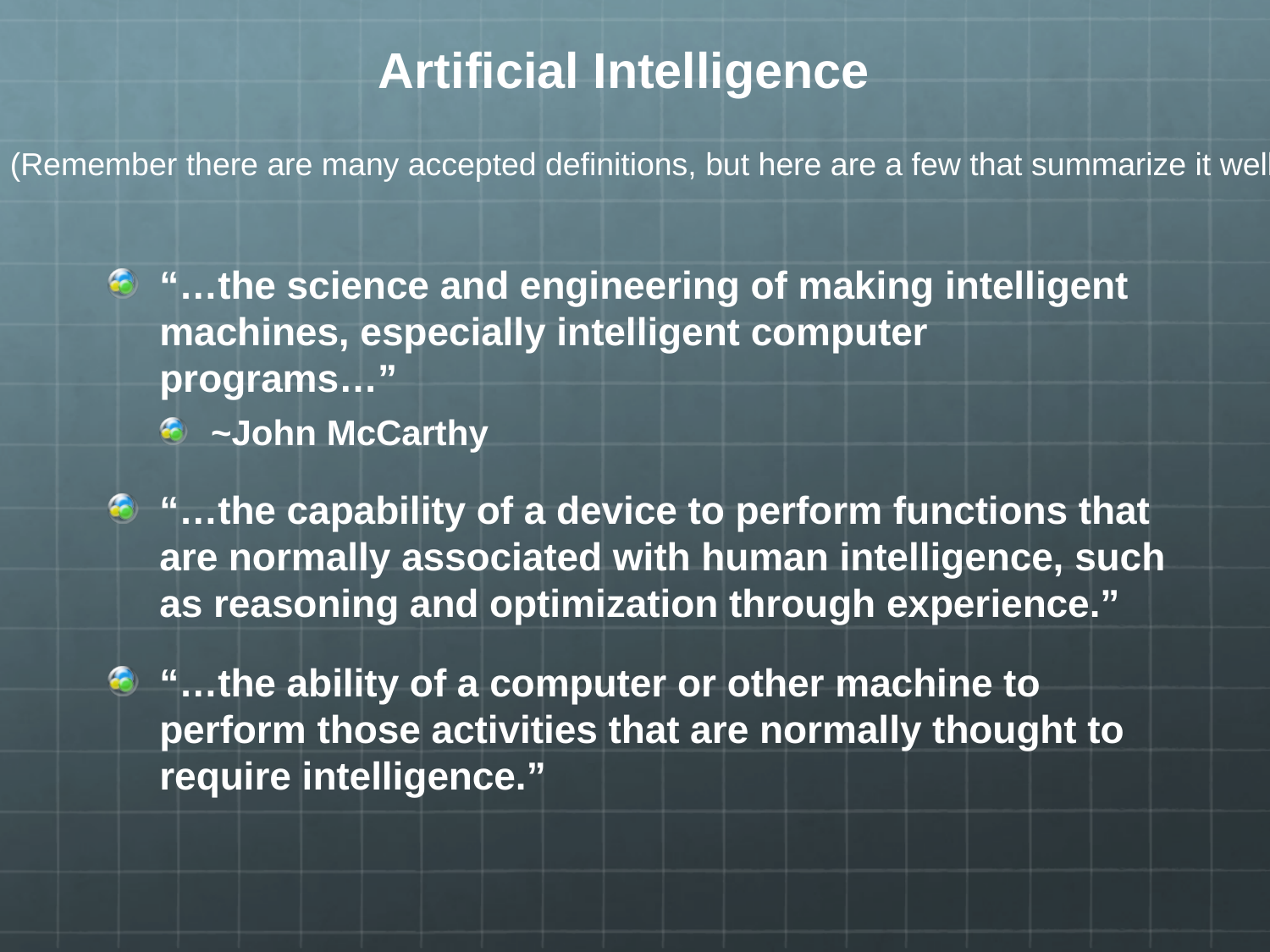

# Artificial Intelligence
(Remember there are many accepted definitions, but here are a few that summarize it well)
“…the science and engineering of making intelligent machines, especially intelligent computer programs…”
~John McCarthy
“…the capability of a device to perform functions that are normally associated with human intelligence, such as reasoning and optimization through experience.”
“…the ability of a computer or other machine to perform those activities that are normally thought to require intelligence.”